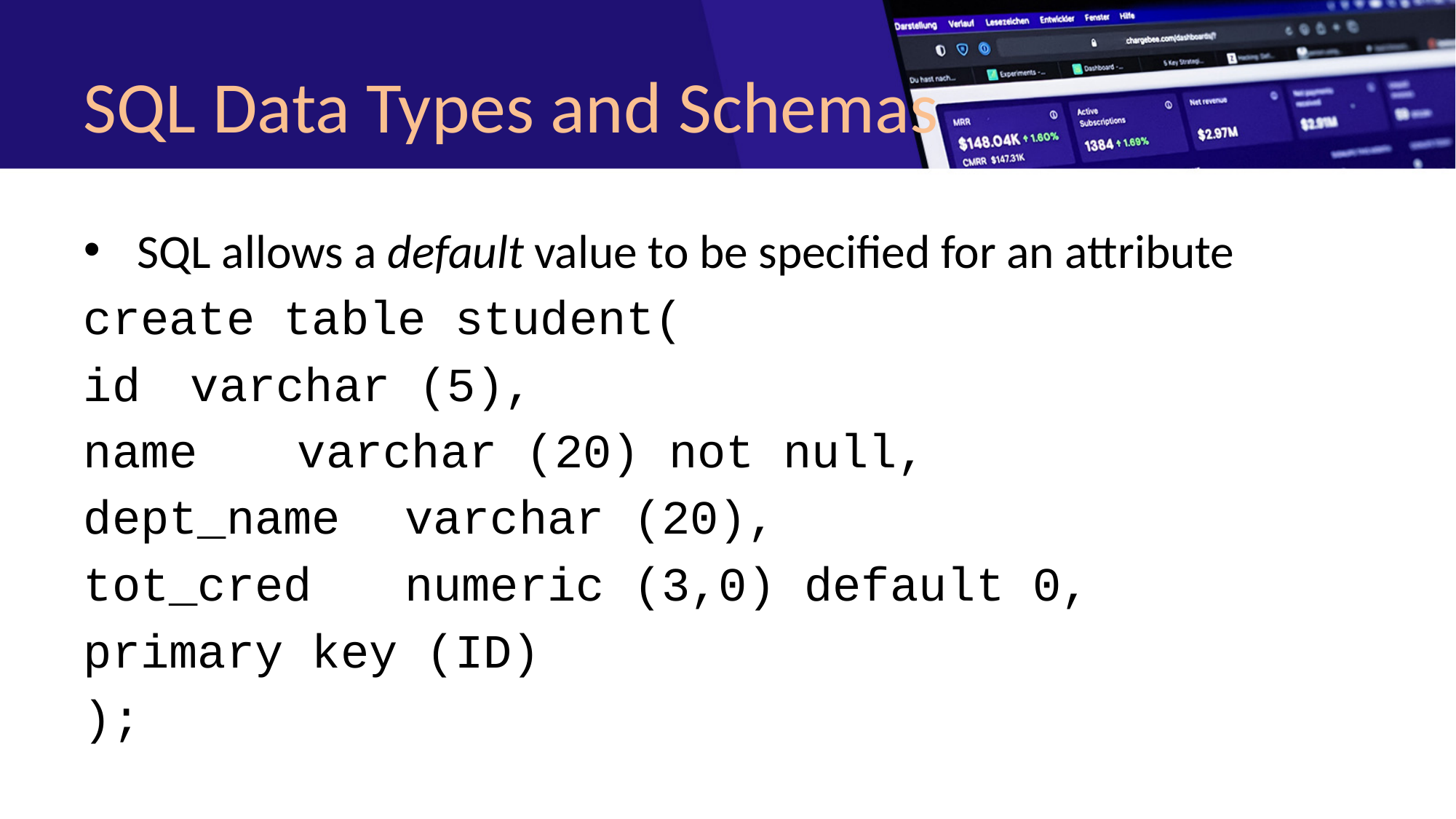

# SQL Data Types and Schemas
SQL allows a default value to be specified for an attribute
create table student(
id 			varchar (5),
name 		varchar (20) not null,
dept_name 	varchar (20),
tot_cred 		numeric (3,0) default 0,
primary key (ID)
);